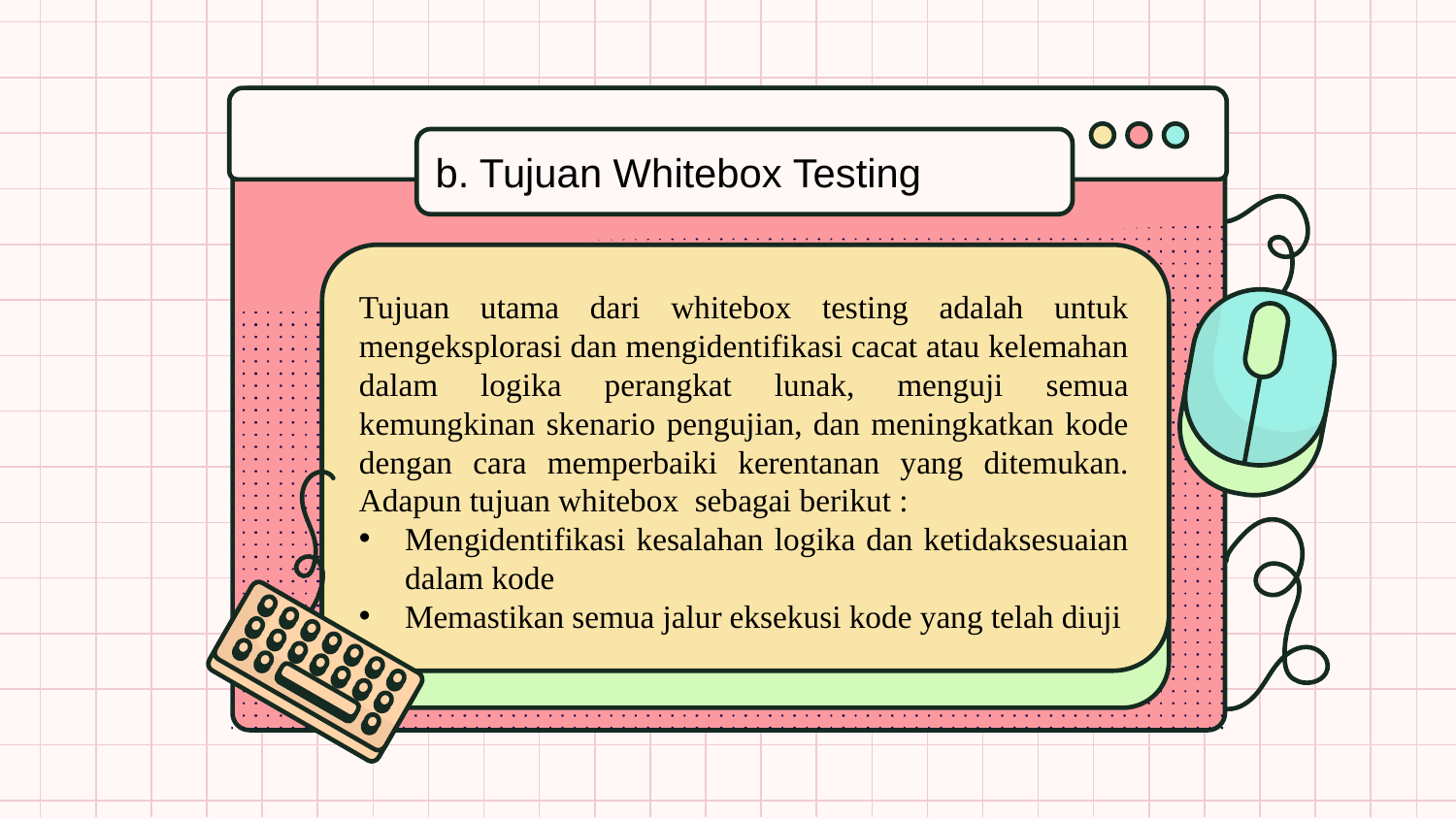

b. Tujuan Whitebox Testing

Tujuan utama dari whitebox testing adalah untuk mengeksplorasi dan mengidentifikasi cacat atau kelemahan dalam logika perangkat lunak, menguji semua kemungkinan skenario pengujian, dan meningkatkan kode dengan cara memperbaiki kerentanan yang ditemukan. Adapun tujuan whitebox  sebagai berikut :
Mengidentifikasi kesalahan logika dan ketidaksesuaian dalam kode
Memastikan semua jalur eksekusi kode yang telah diuji